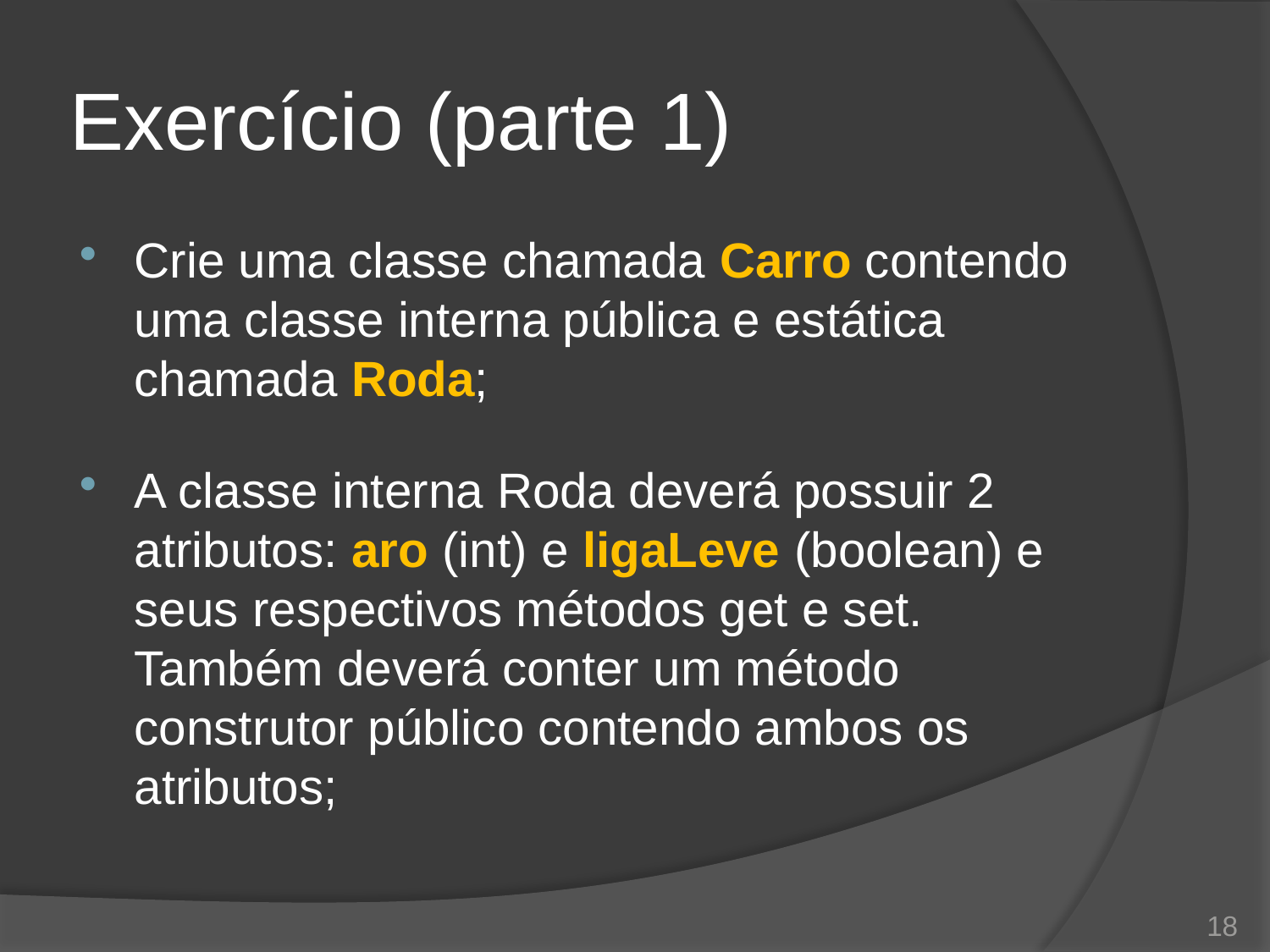

# Exercício (parte 1)
Crie uma classe chamada Carro contendo uma classe interna pública e estática chamada Roda;
A classe interna Roda deverá possuir 2 atributos: aro (int) e ligaLeve (boolean) e seus respectivos métodos get e set. Também deverá conter um método construtor público contendo ambos os atributos;

18